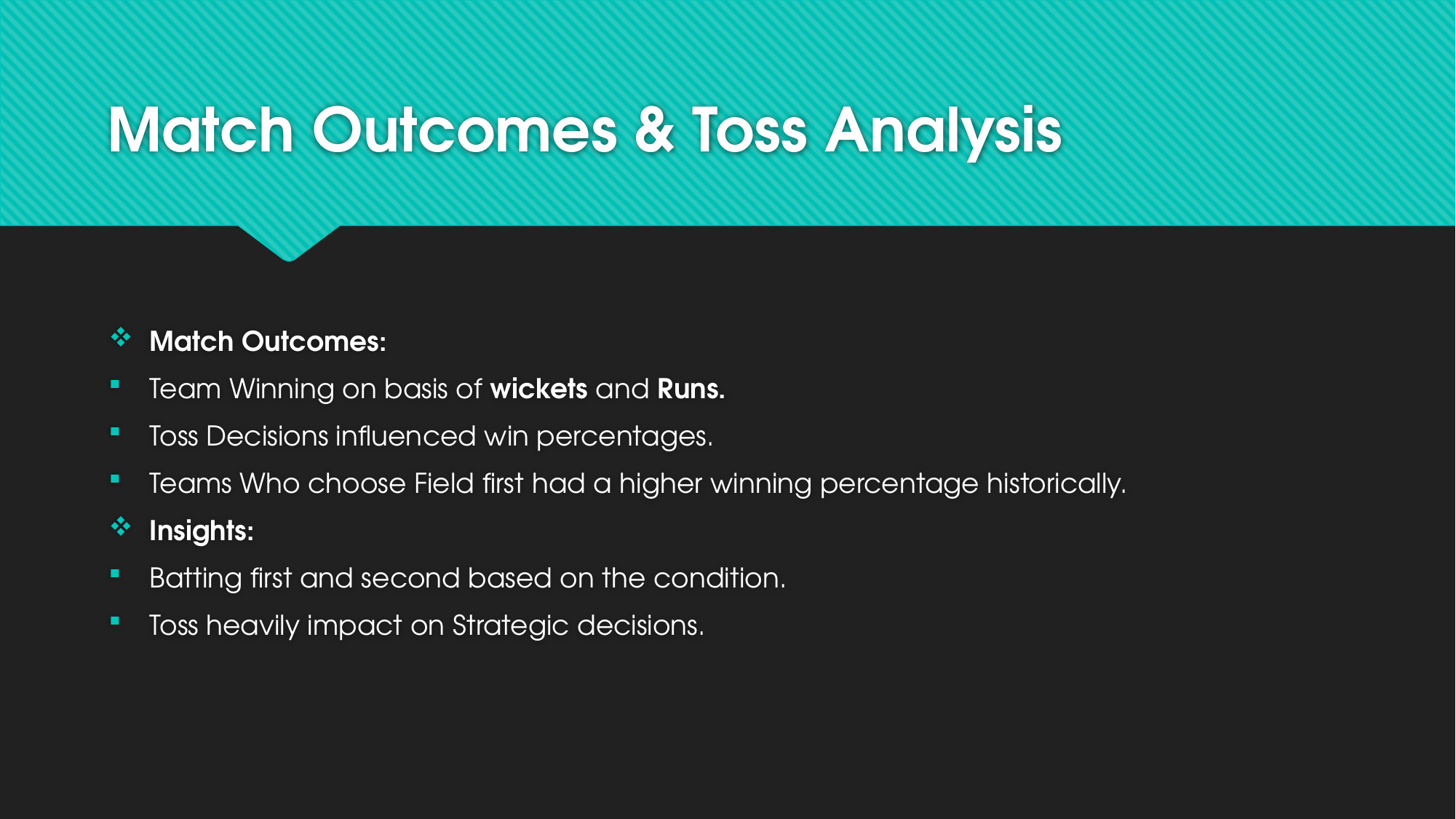

# Match Outcomes & Toss Analysis
Match Outcomes:
Team Winning on basis of wickets and Runs.
Toss Decisions influenced win percentages.
Teams Who choose Field first had a higher winning percentage historically.
Insights:
Batting first and second based on the condition.
Toss heavily impact on Strategic decisions.